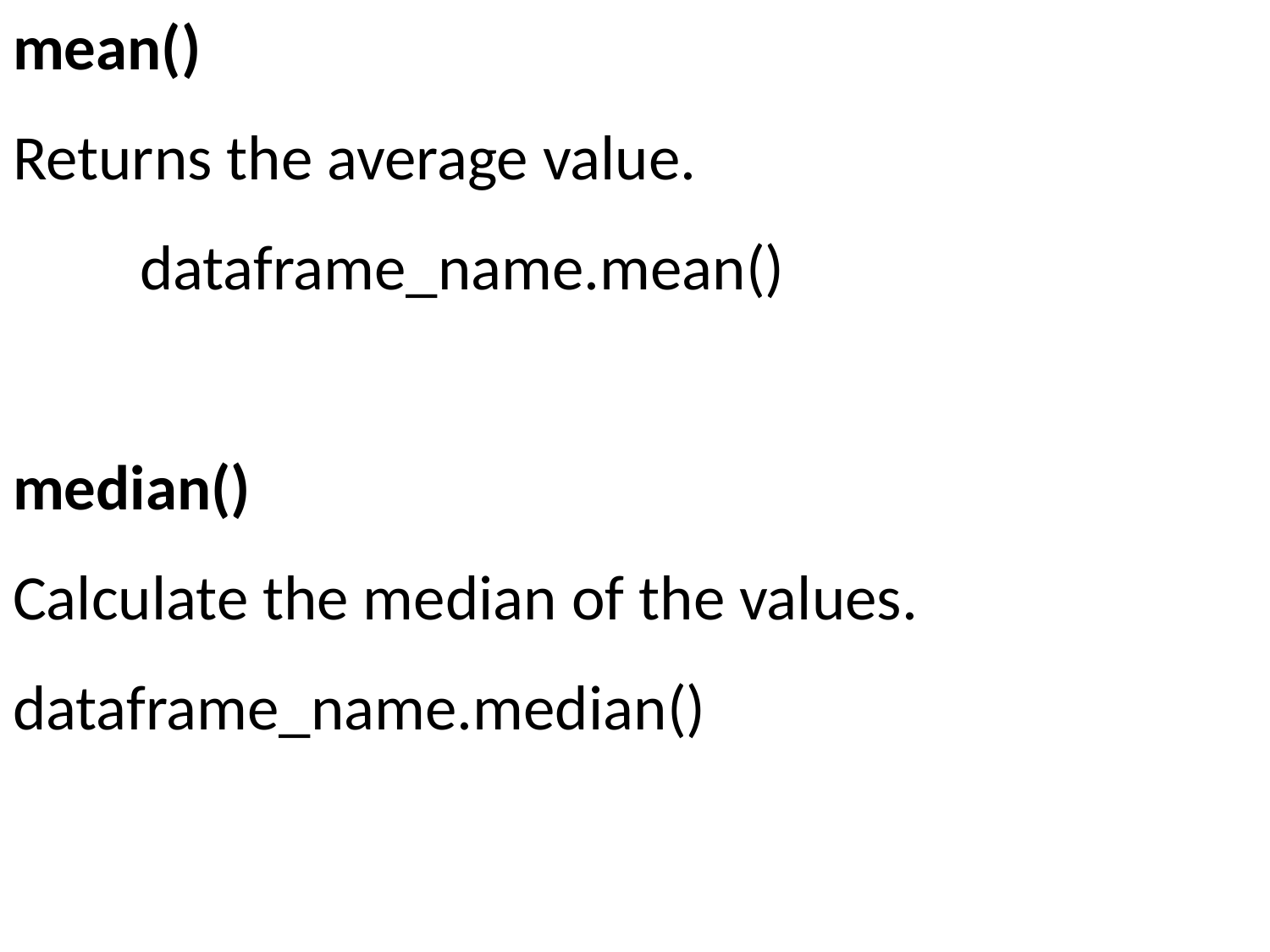

mean()
Returns the average value.
	dataframe_name.mean()

median()
Calculate the median of the values.
dataframe_name.median()